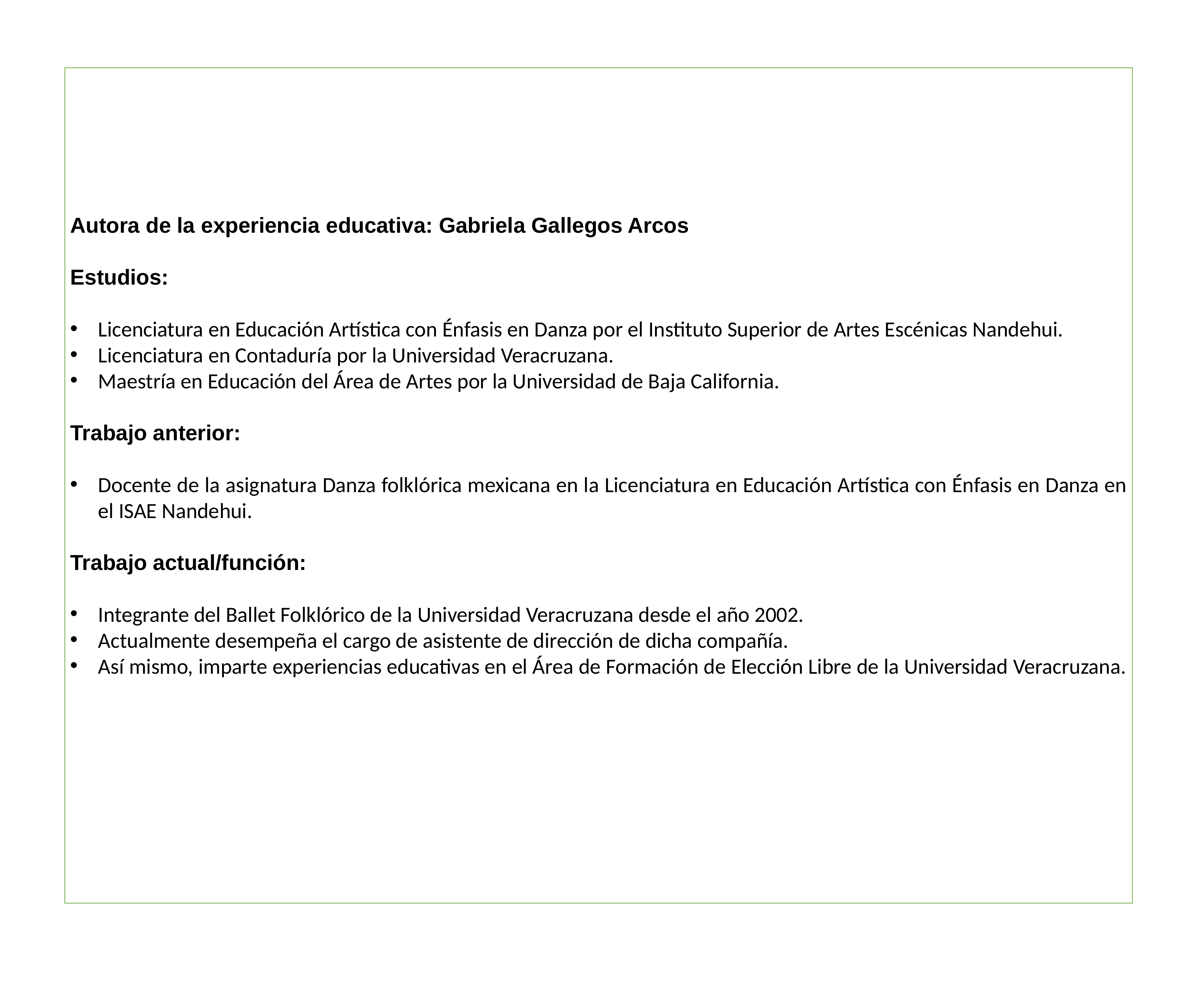

Autora de la experiencia educativa: Gabriela Gallegos Arcos

Estudios:

Licenciatura en Educación Artística con Énfasis en Danza por el Instituto Superior de Artes Escénicas Nandehui.
Licenciatura en Contaduría por la Universidad Veracruzana.
Maestría en Educación del Área de Artes por la Universidad de Baja California.

Trabajo anterior:

Docente de la asignatura Danza folklórica mexicana en la Licenciatura en Educación Artística con Énfasis en Danza en el ISAE Nandehui.

Trabajo actual/función:

Integrante del Ballet Folklórico de la Universidad Veracruzana desde el año 2002.
Actualmente desempeña el cargo de asistente de dirección de dicha compañía.
Así mismo, imparte experiencias educativas en el Área de Formación de Elección Libre de la Universidad Veracruzana.